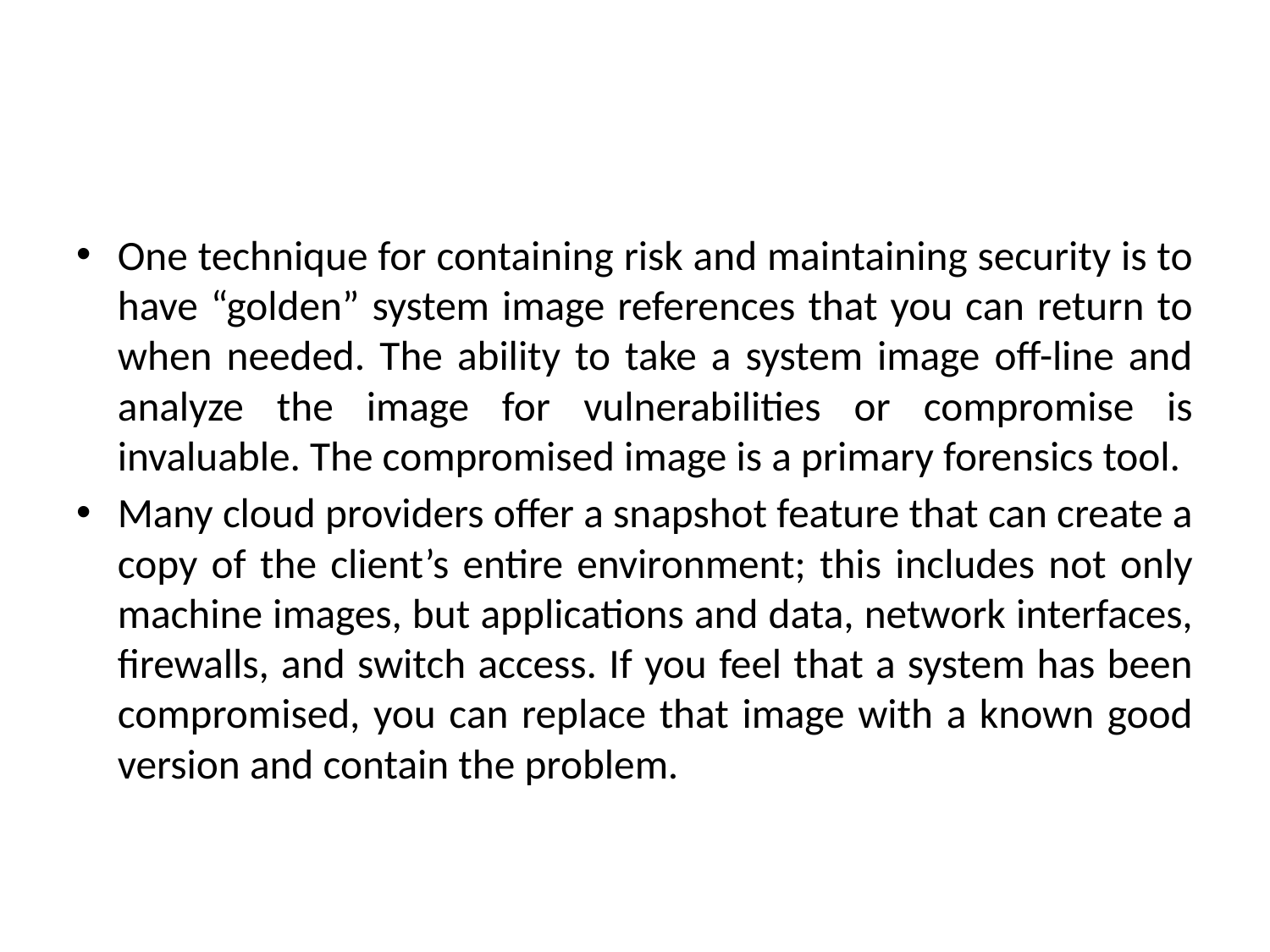

One technique for containing risk and maintaining security is to have “golden” system image references that you can return to when needed. The ability to take a system image off-line and analyze the image for vulnerabilities or compromise is invaluable. The compromised image is a primary forensics tool.
Many cloud providers offer a snapshot feature that can create a copy of the client’s entire environment; this includes not only machine images, but applications and data, network interfaces, firewalls, and switch access. If you feel that a system has been compromised, you can replace that image with a known good version and contain the problem.